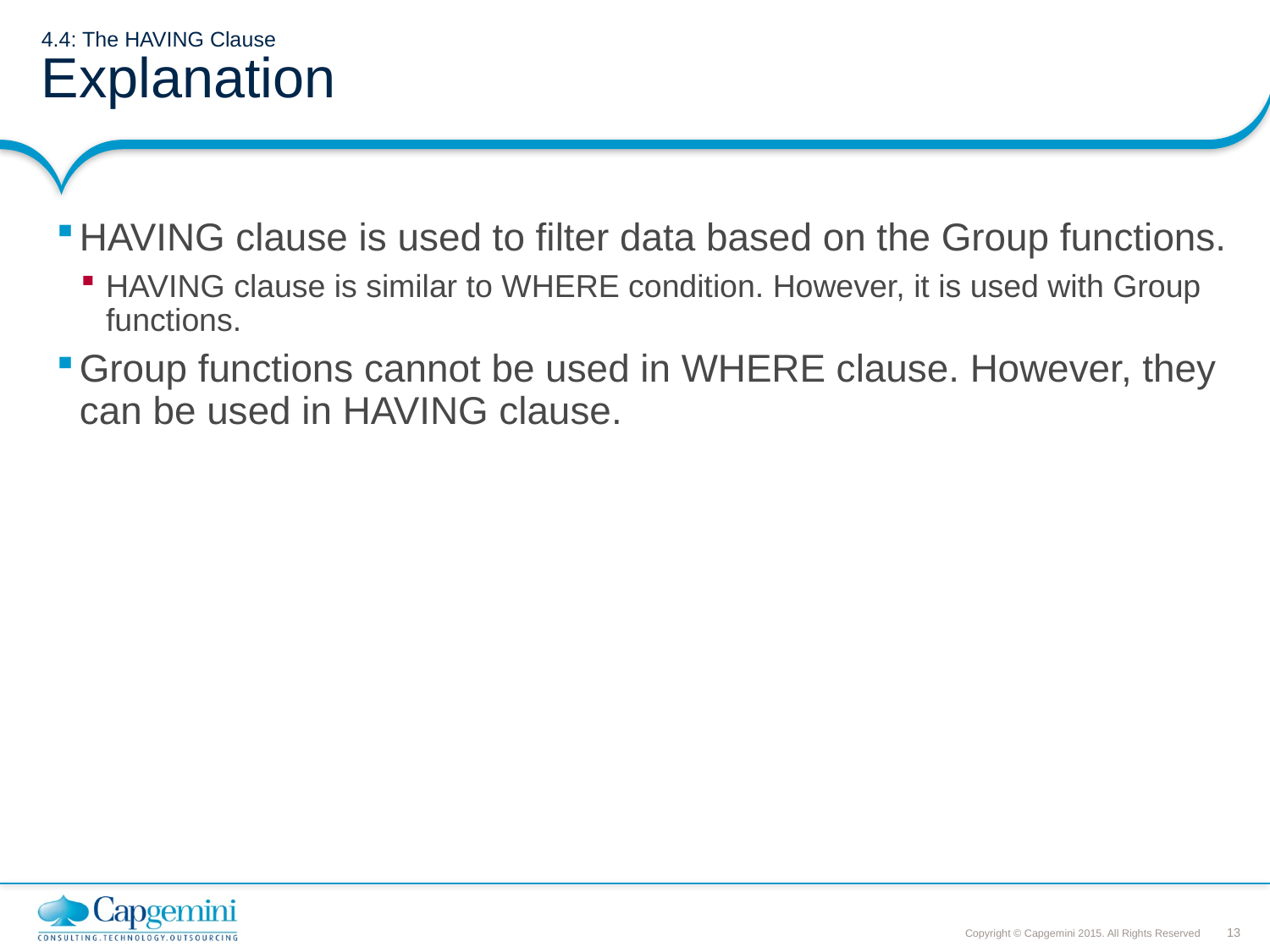

# 4.4: The HAVING Clause Explanation
HAVING clause is used to filter data based on the Group functions.
HAVING clause is similar to WHERE condition. However, it is used with Group functions.
Group functions cannot be used in WHERE clause. However, they can be used in HAVING clause.